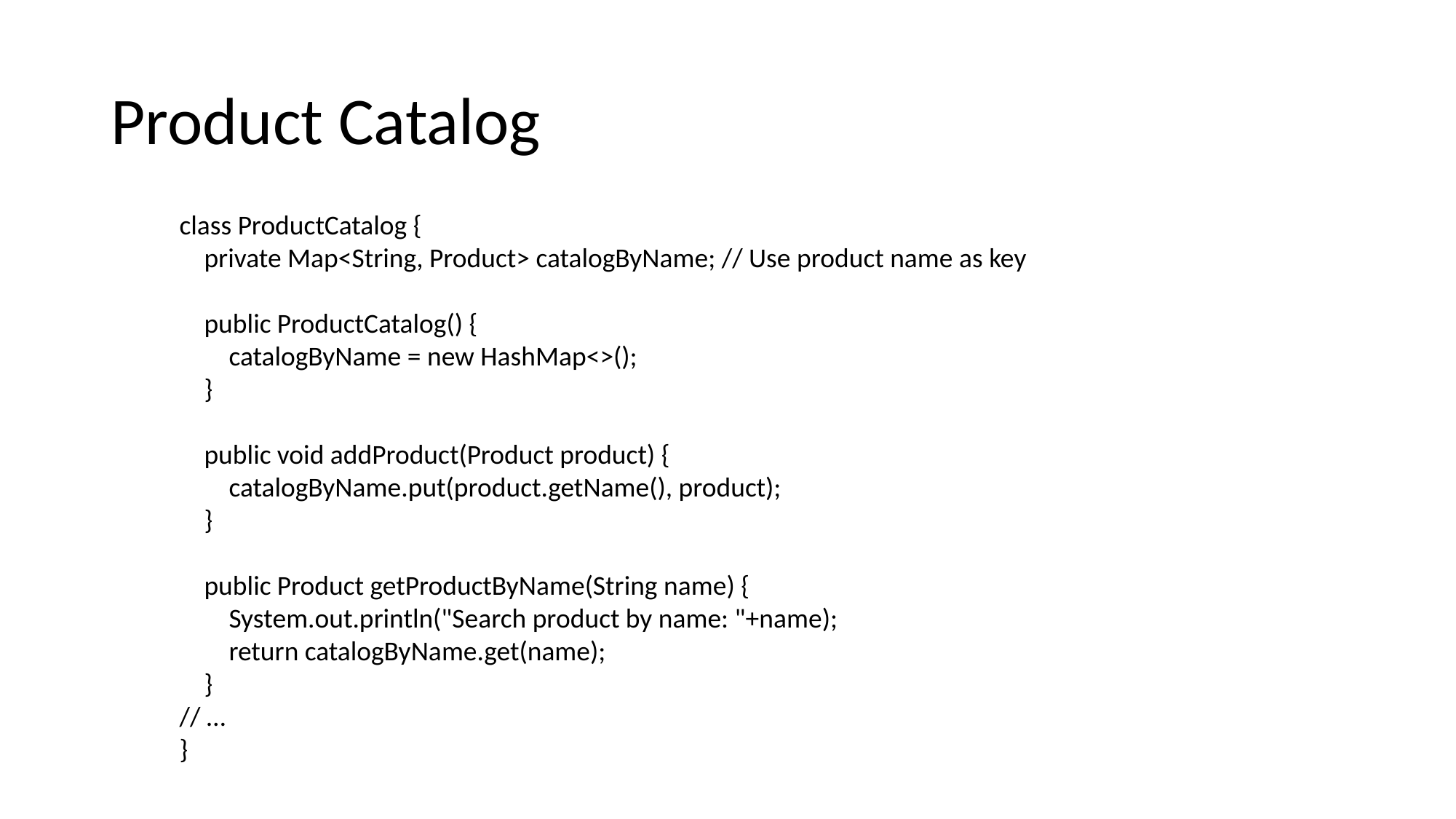

# Product Catalog
class ProductCatalog {
    private Map<String, Product> catalogByName; // Use product name as key

    public ProductCatalog() {
        catalogByName = new HashMap<>();
    }

    public void addProduct(Product product) {
        catalogByName.put(product.getName(), product);
    }

    public Product getProductByName(String name) {
        System.out.println("Search product by name: "+name);
        return catalogByName.get(name);
    }
// …
}